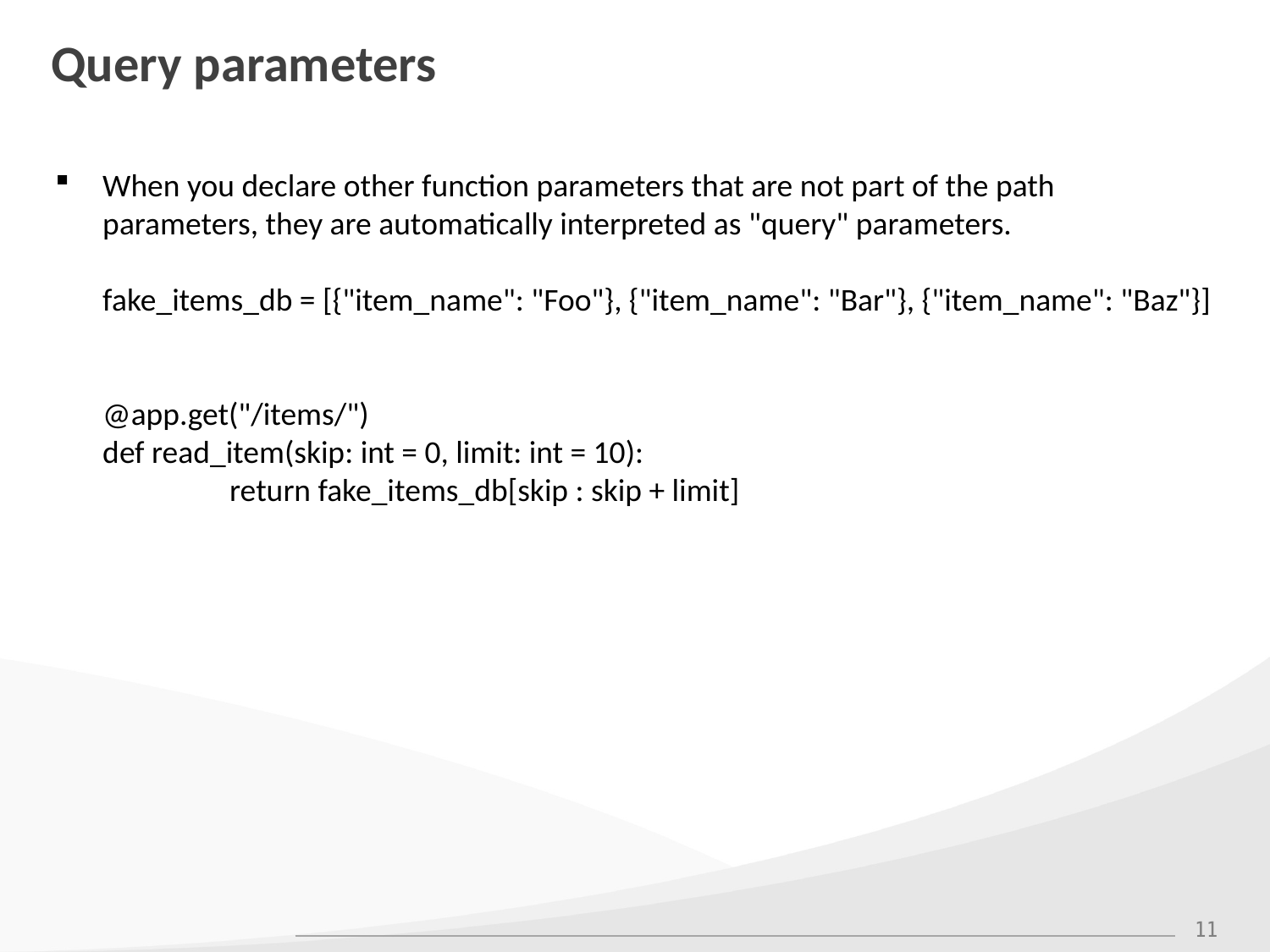

# Query parameters
When you declare other function parameters that are not part of the path parameters, they are automatically interpreted as "query" parameters.
fake_items_db = [{"item_name": "Foo"}, {"item_name": "Bar"}, {"item_name": "Baz"}]
@app.get("/items/")
def read_item(skip: int = 0, limit: int = 10):
	return fake_items_db[skip : skip + limit]